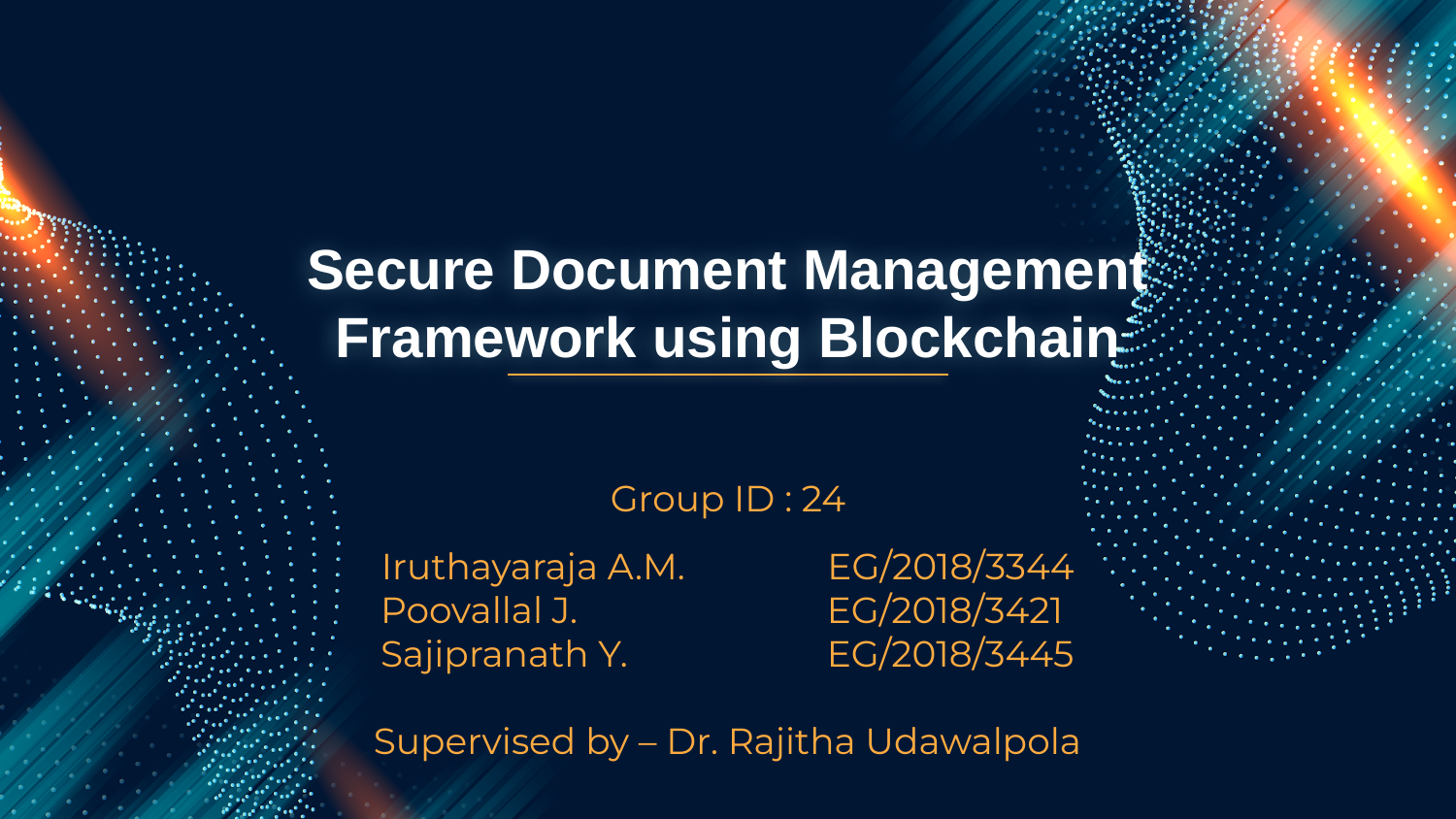

# Secure Document Management Framework using Blockchain
Group ID : 24

Iruthayaraja A.M.	 EG/2018/3344
        Poovallal J.             	         EG/2018/3421
        Sajipranath Y. 	         EG/2018/3445

Supervised by – Dr. Rajitha Udawalpola